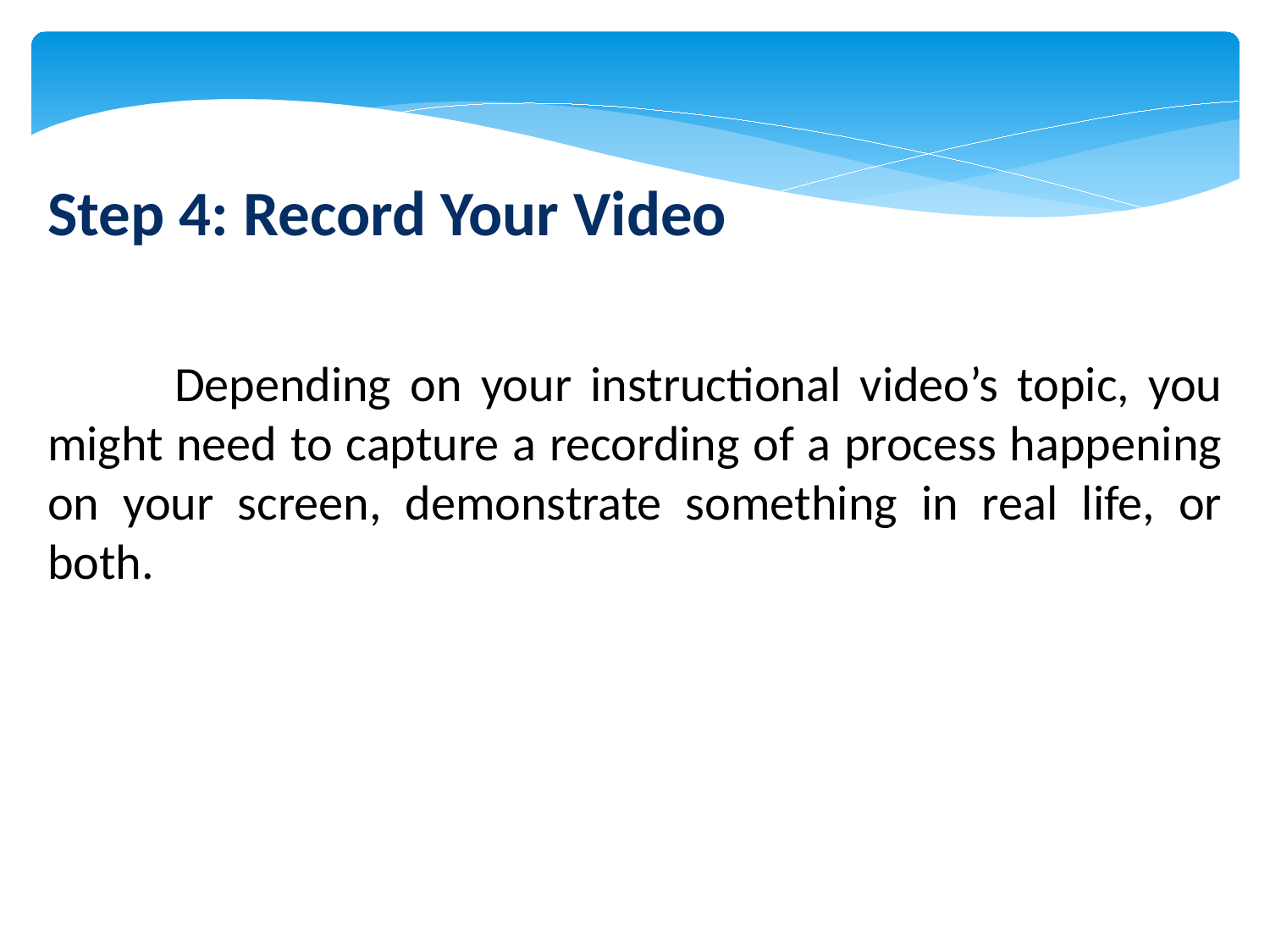

Step 4: Record Your Video
	Depending on your instructional video’s topic, you might need to capture a recording of a process happening on your screen, demonstrate something in real life, or both.